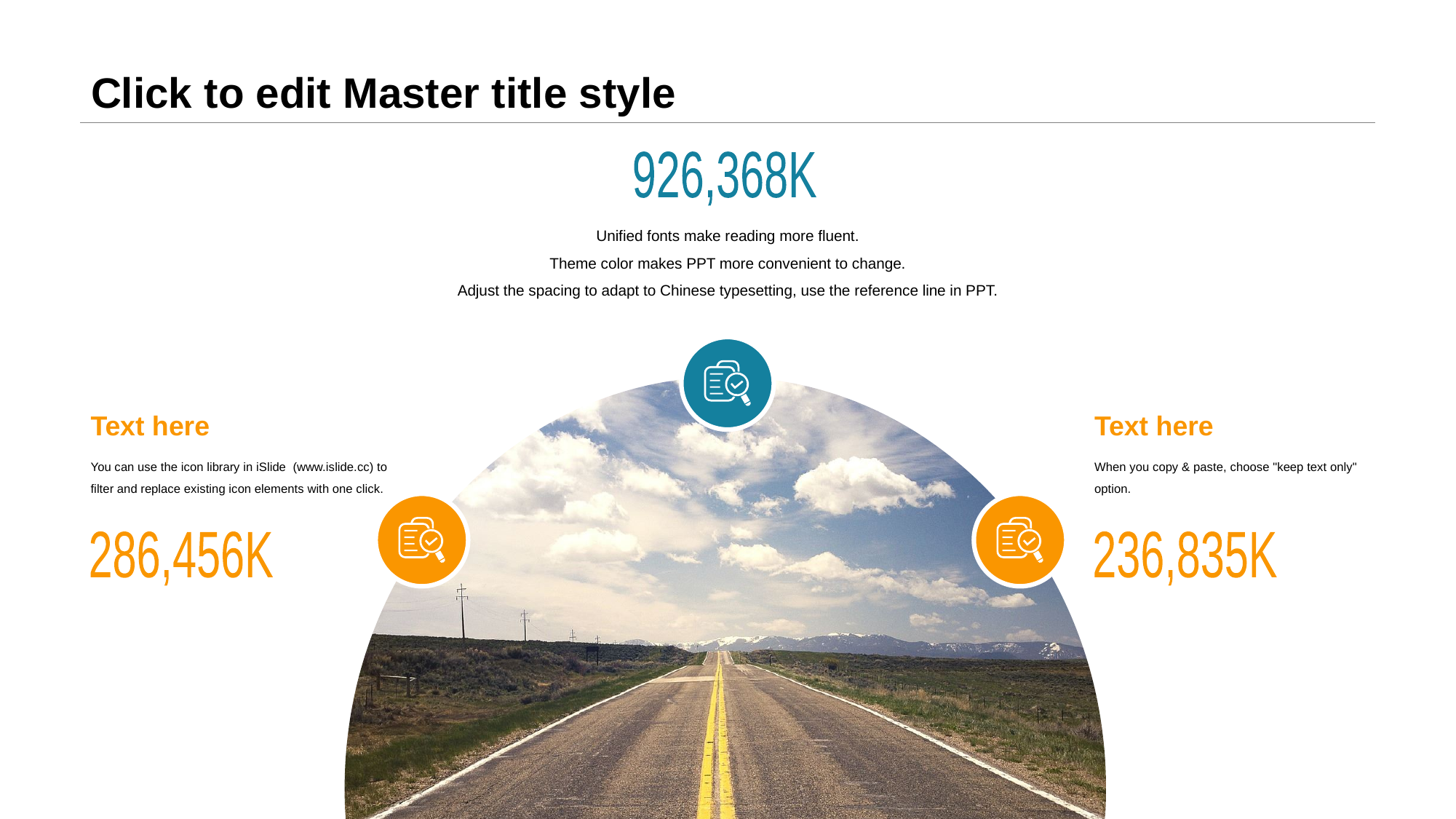

# Click to edit Master title style
926,368K
Unified fonts make reading more fluent.
Theme color makes PPT more convenient to change.
Adjust the spacing to adapt to Chinese typesetting, use the reference line in PPT.

Text here
You can use the icon library in iSlide  (www.islide.cc) to filter and replace existing icon elements with one click.
286,456K
Text here
When you copy & paste, choose "keep text only" option.
236,835K

41